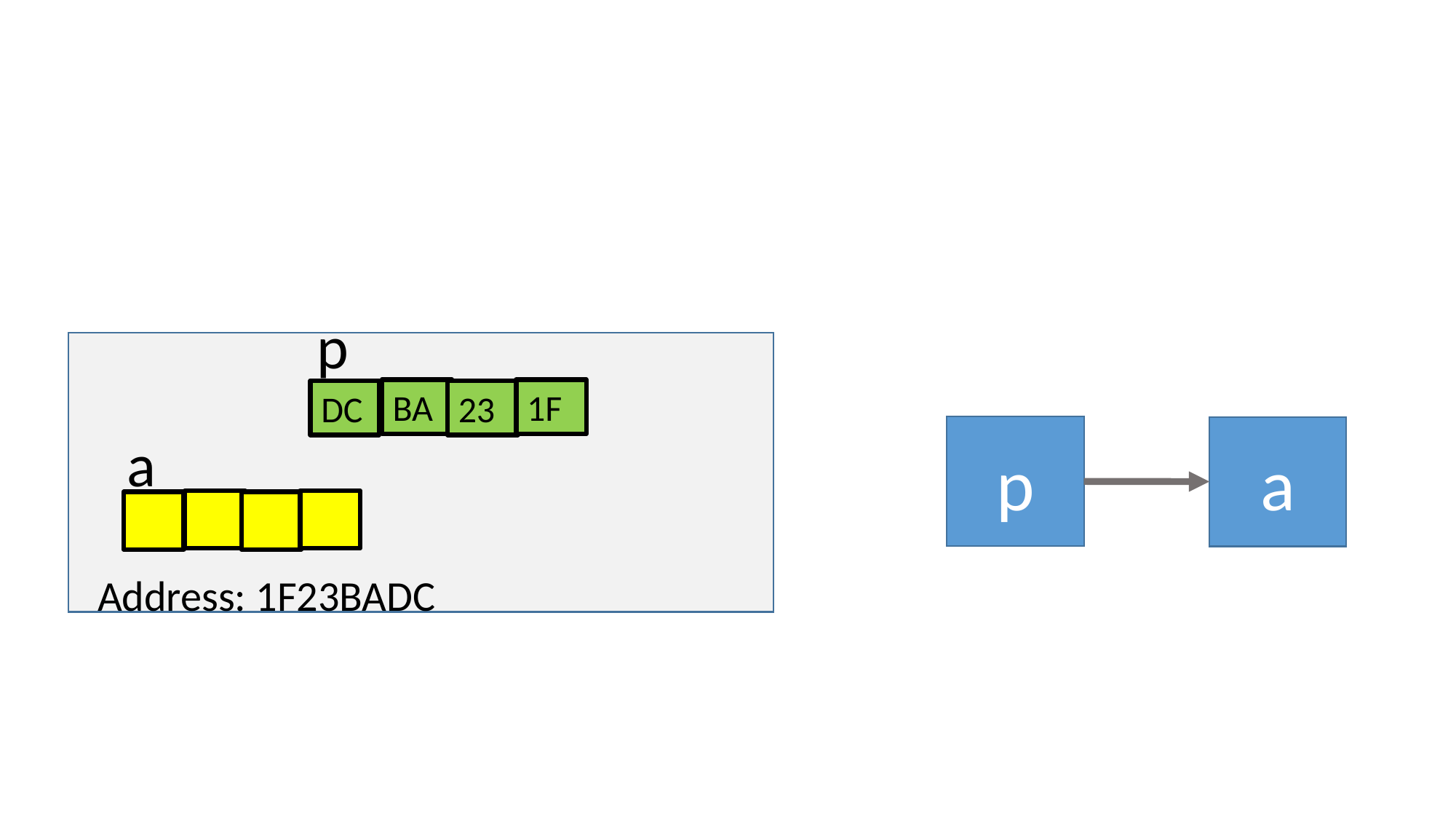

p

BA
1F
DC
23
p
a
a

Address: 1F23BADC